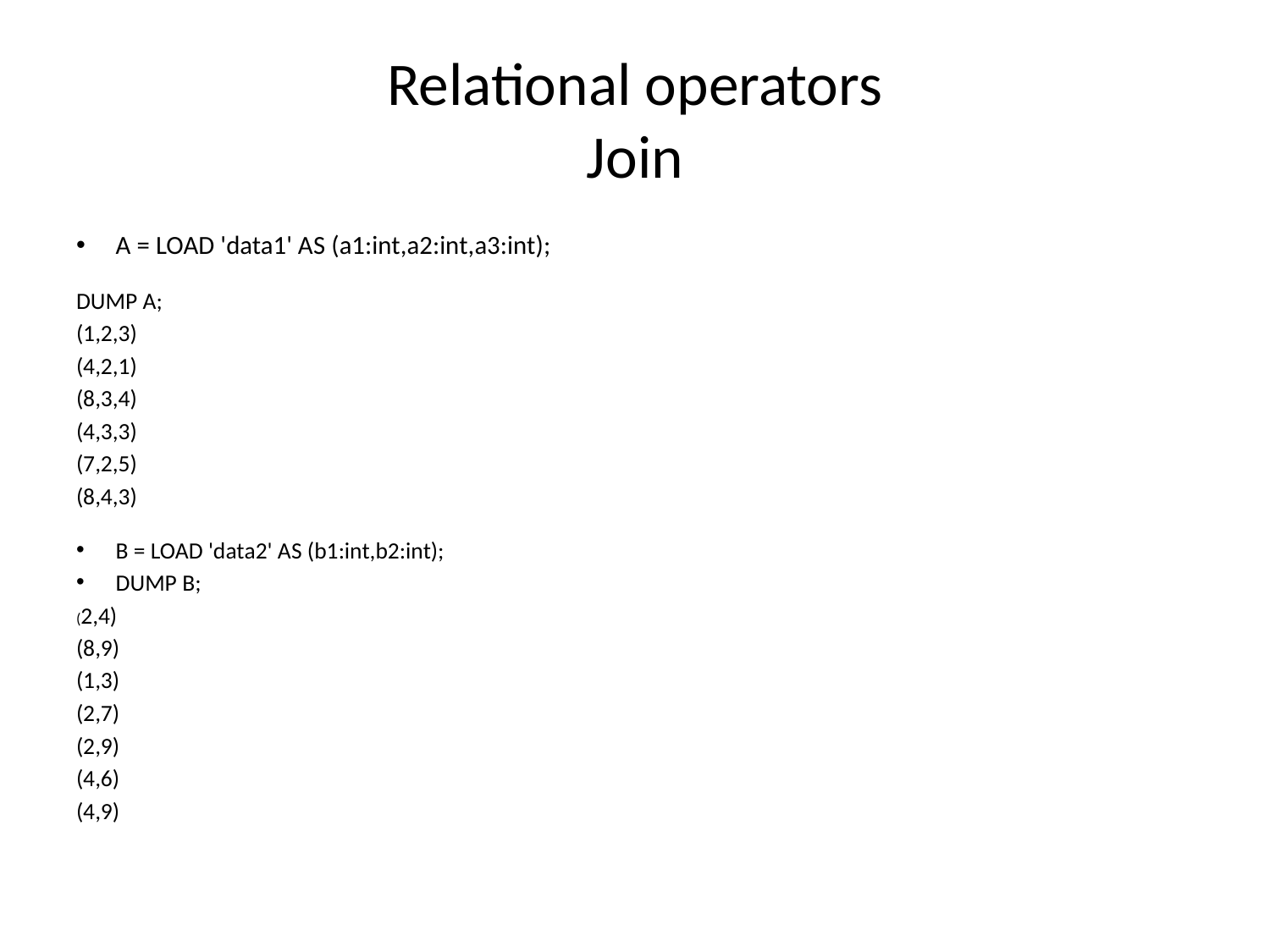

# Relational operators Join
A = LOAD 'data1' AS (a1:int,a2:int,a3:int);

DUMP A;
(1,2,3)
(4,2,1)
(8,3,4)
(4,3,3)
(7,2,5)
(8,4,3)

B = LOAD 'data2' AS (b1:int,b2:int);
DUMP B;
(2,4)
(8,9)
(1,3)
(2,7)
(2,9)
(4,6)
(4,9)